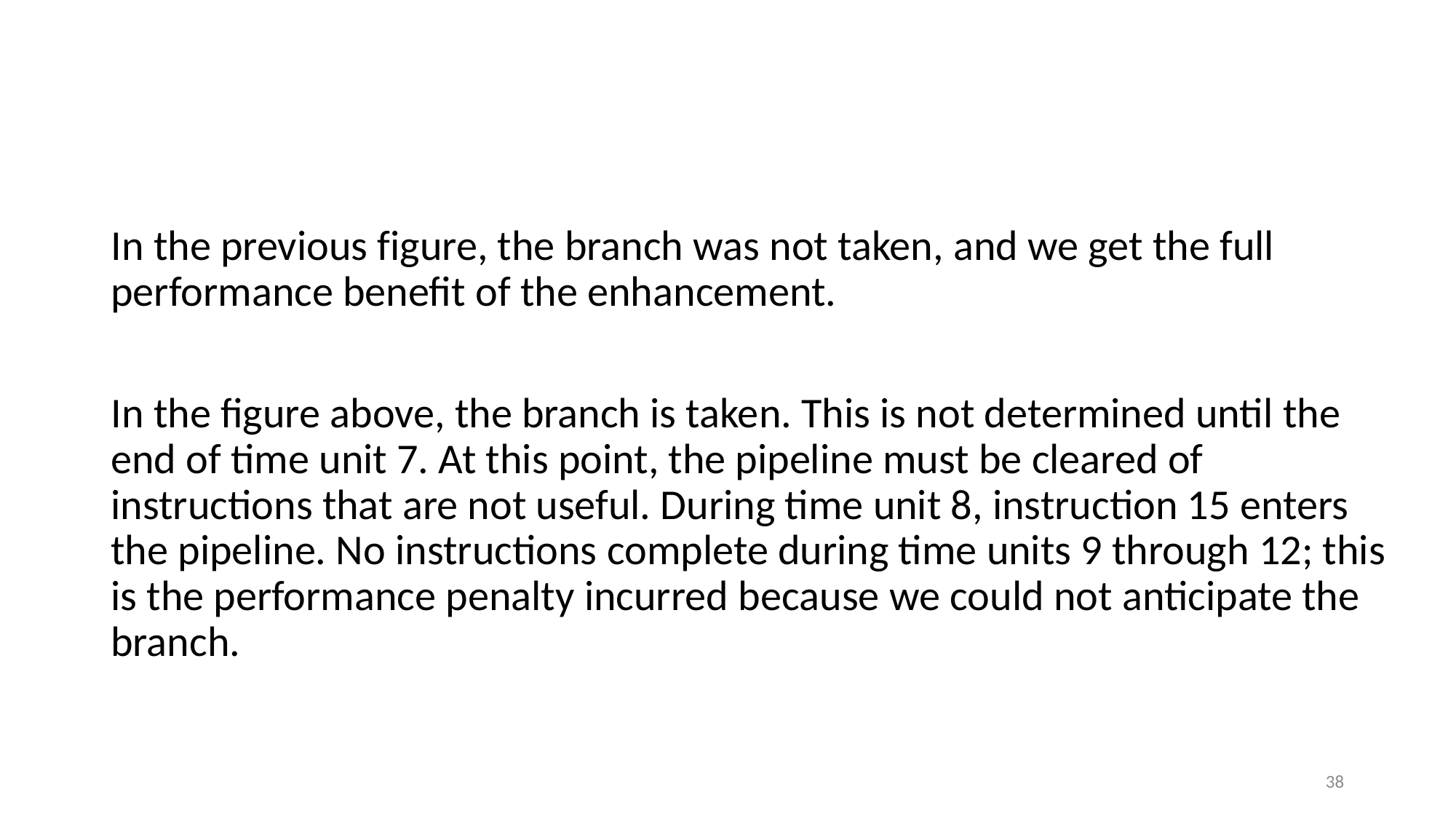

#
In the previous figure, the branch was not taken, and we get the full performance benefit of the enhancement.

In the figure above, the branch is taken. This is not determined until the end of time unit 7. At this point, the pipeline must be cleared of instructions that are not useful. During time unit 8, instruction 15 enters the pipeline. No instructions complete during time units 9 through 12; this is the performance penalty incurred because we could not anticipate the branch.
38